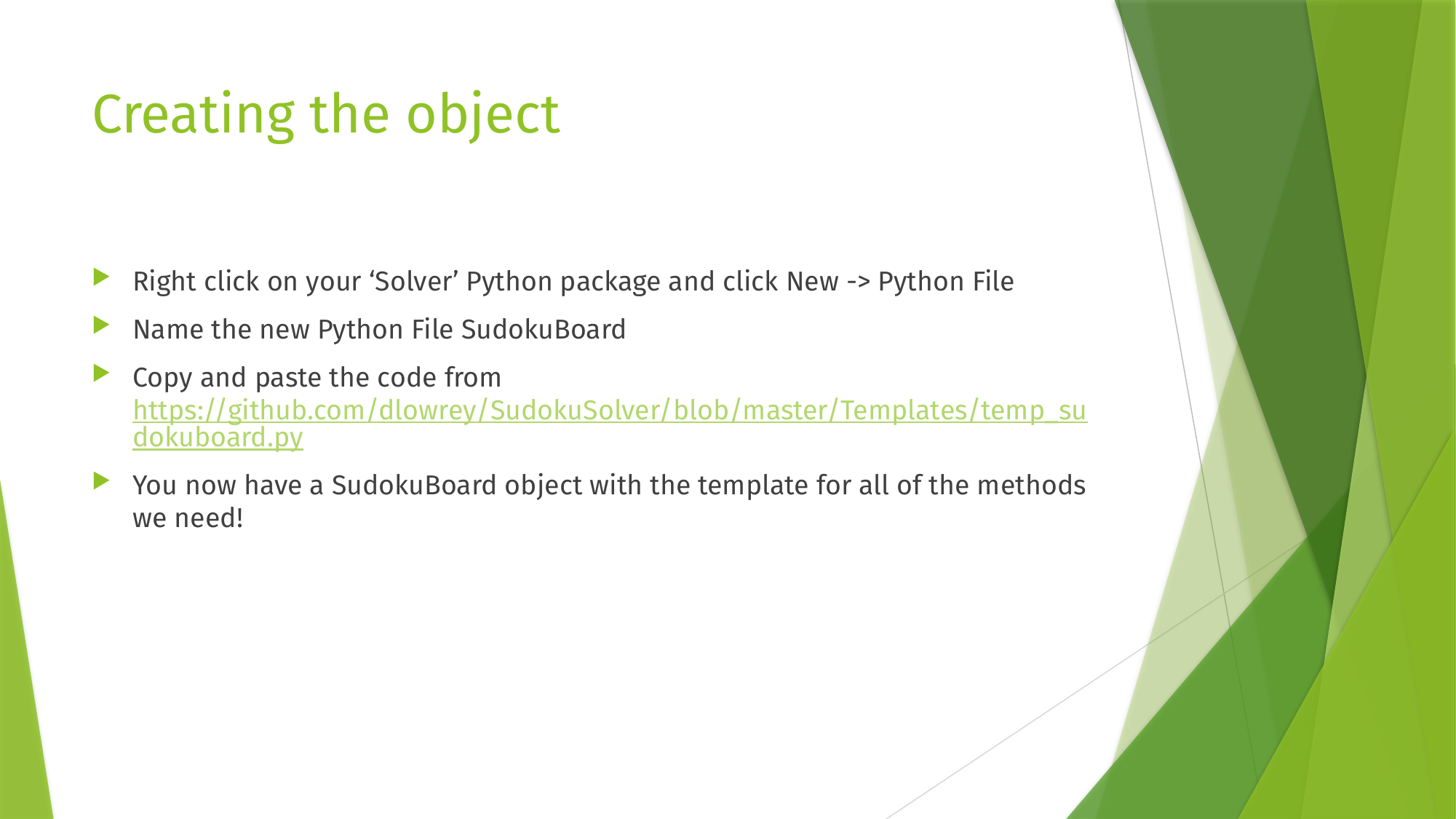

# Creating the object
Right click on your ‘Solver’ Python package and click New -> Python File
Name the new Python File SudokuBoard
Copy and paste the code from https://github.com/dlowrey/SudokuSolver/blob/master/Templates/temp_sudokuboard.py
You now have a SudokuBoard object with the template for all of the methods we need!